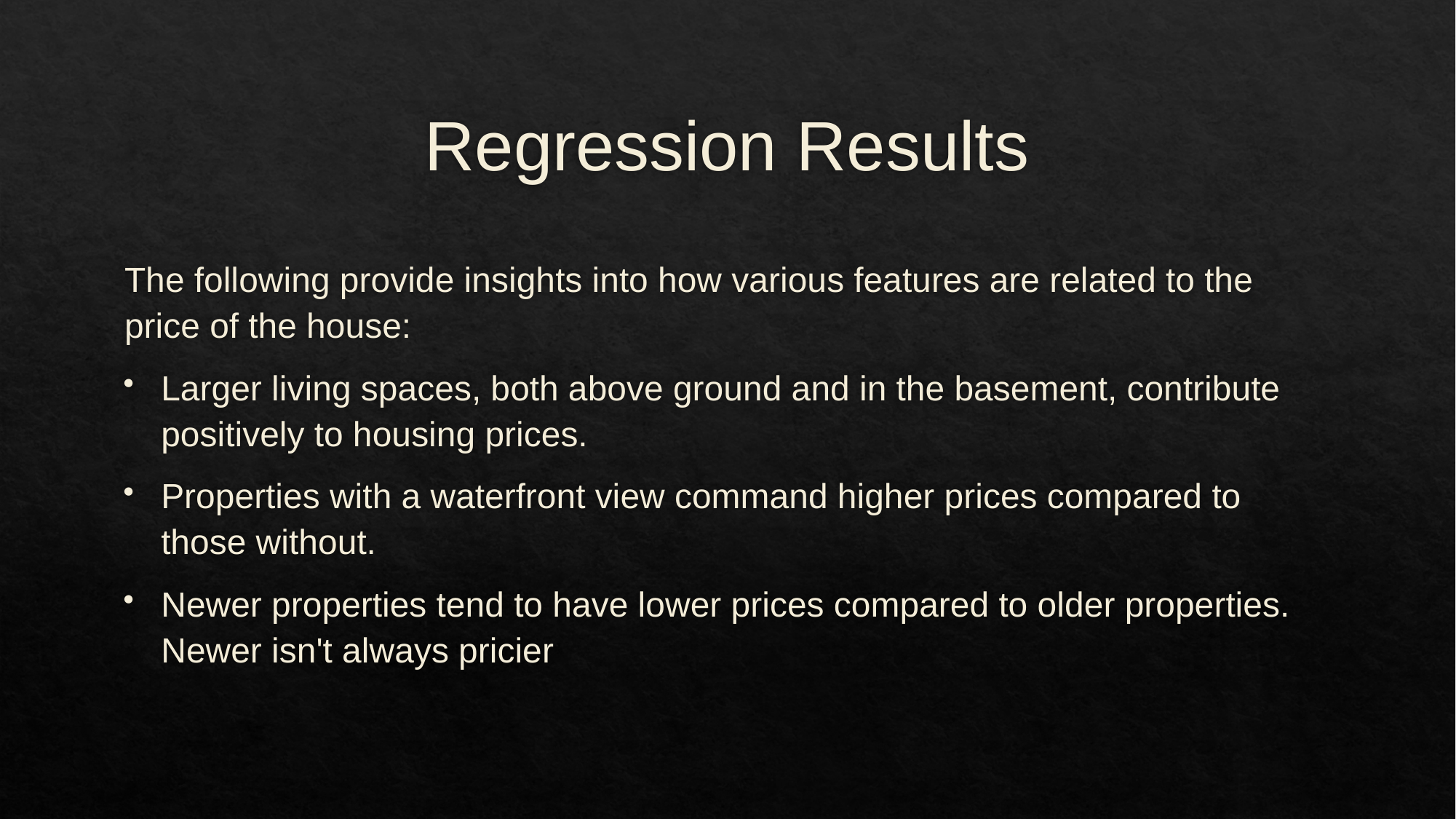

# Regression Results
The following provide insights into how various features are related to the price of the house:
Larger living spaces, both above ground and in the basement, contribute positively to housing prices.
Properties with a waterfront view command higher prices compared to those without.
Newer properties tend to have lower prices compared to older properties. Newer isn't always pricier